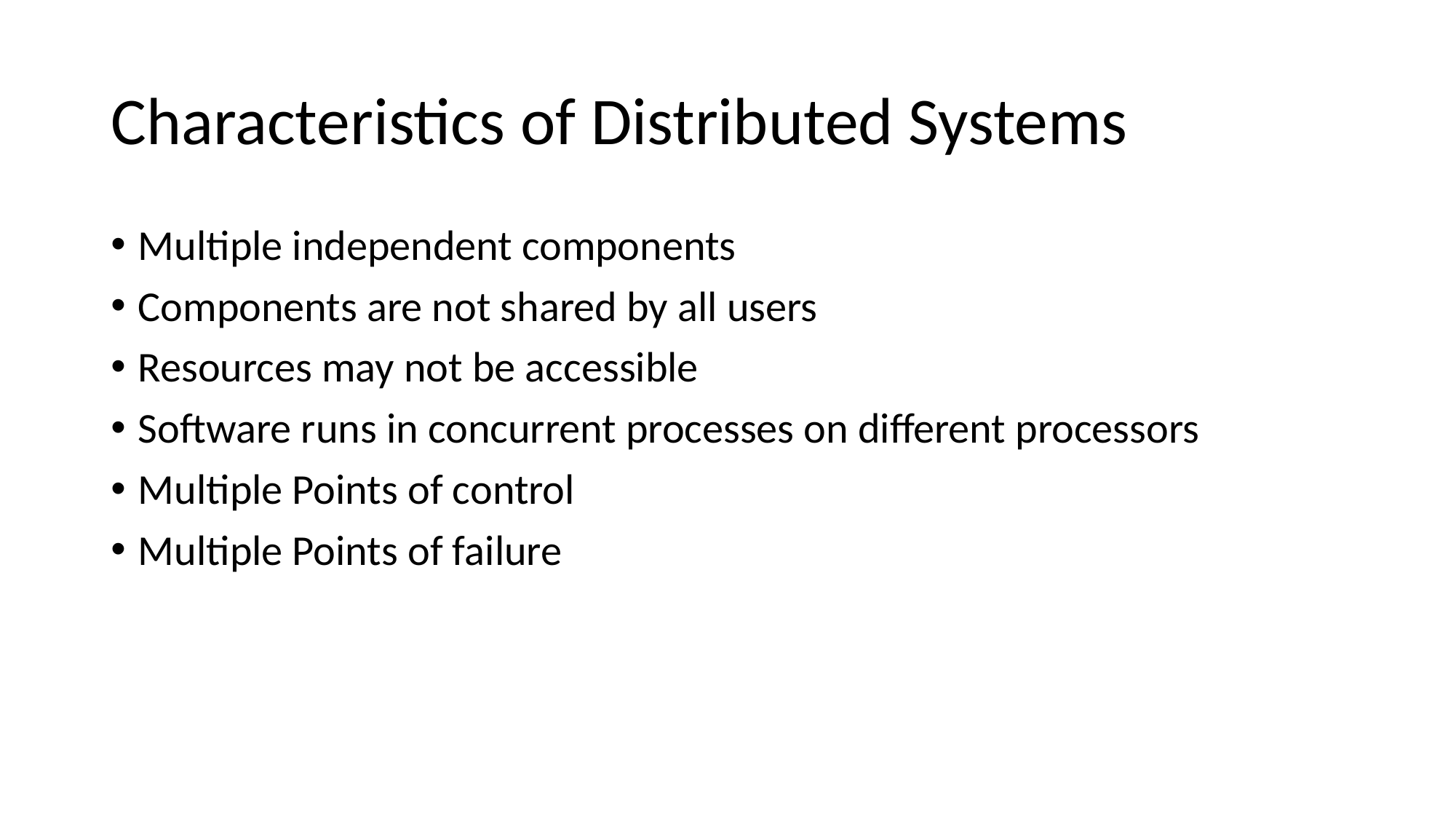

# Characteristics of Distributed Systems
Multiple independent components
Components are not shared by all users
Resources may not be accessible
Software runs in concurrent processes on different processors
Multiple Points of control
Multiple Points of failure